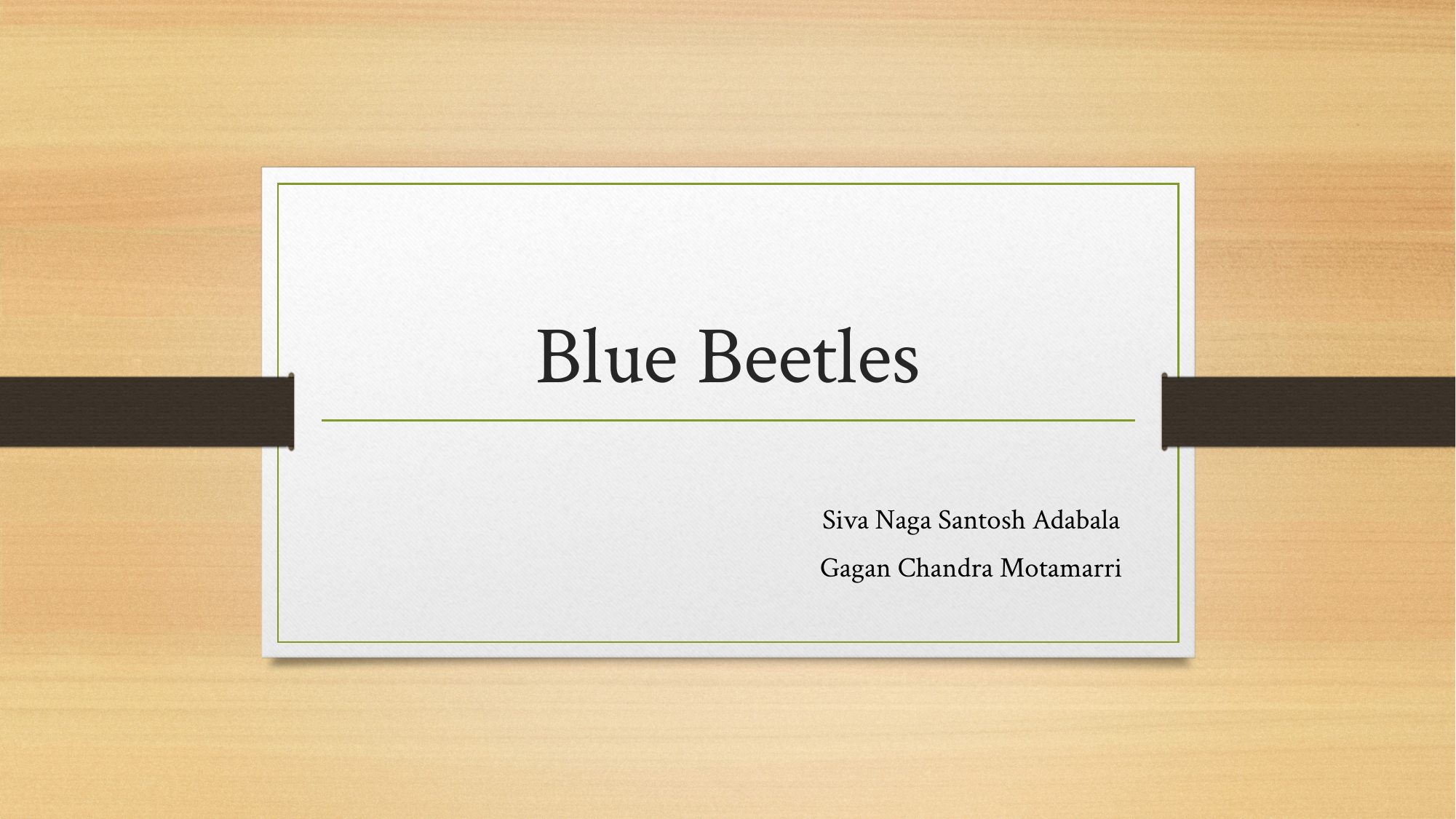

# Blue Beetles
Siva Naga Santosh Adabala
Gagan Chandra Motamarri